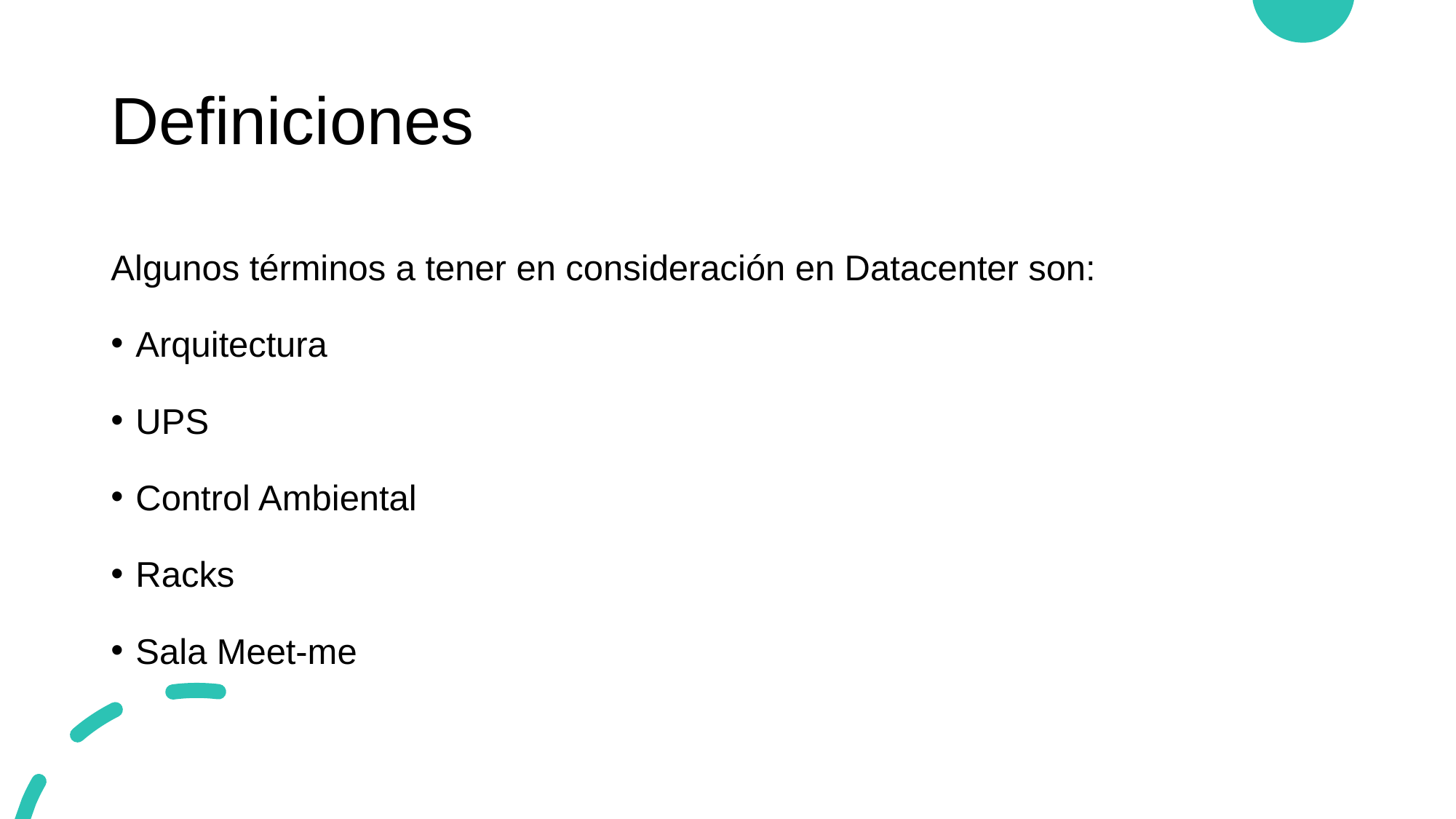

# Definiciones
Algunos términos a tener en consideración en Datacenter son:
Arquitectura
UPS
Control Ambiental
Racks
Sala Meet-me